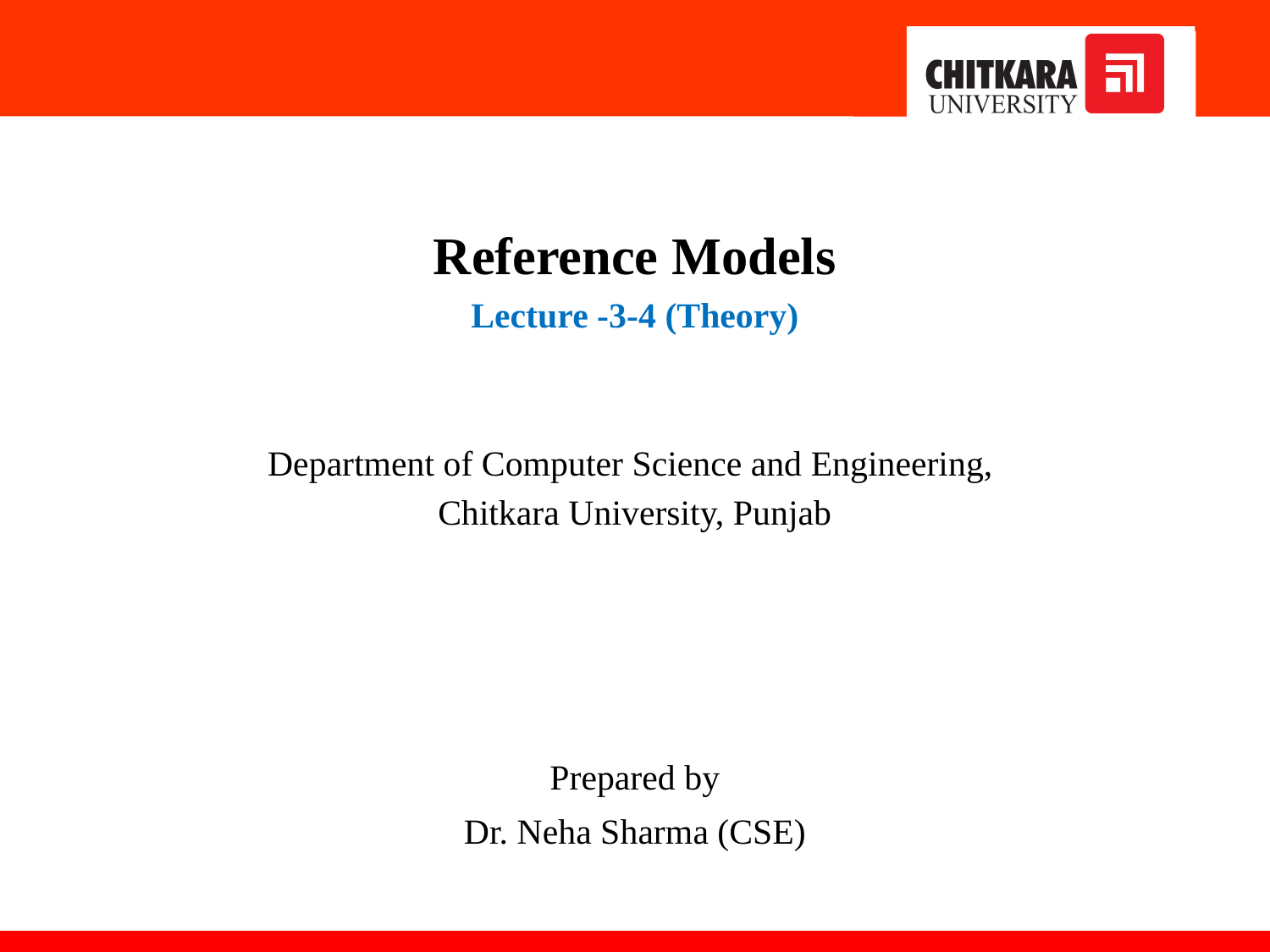

Reference Models
Lecture -3-4 (Theory)

Department of Computer Science and Engineering,
Chitkara University, Punjab

Prepared by
Dr. Neha Sharma (CSE)